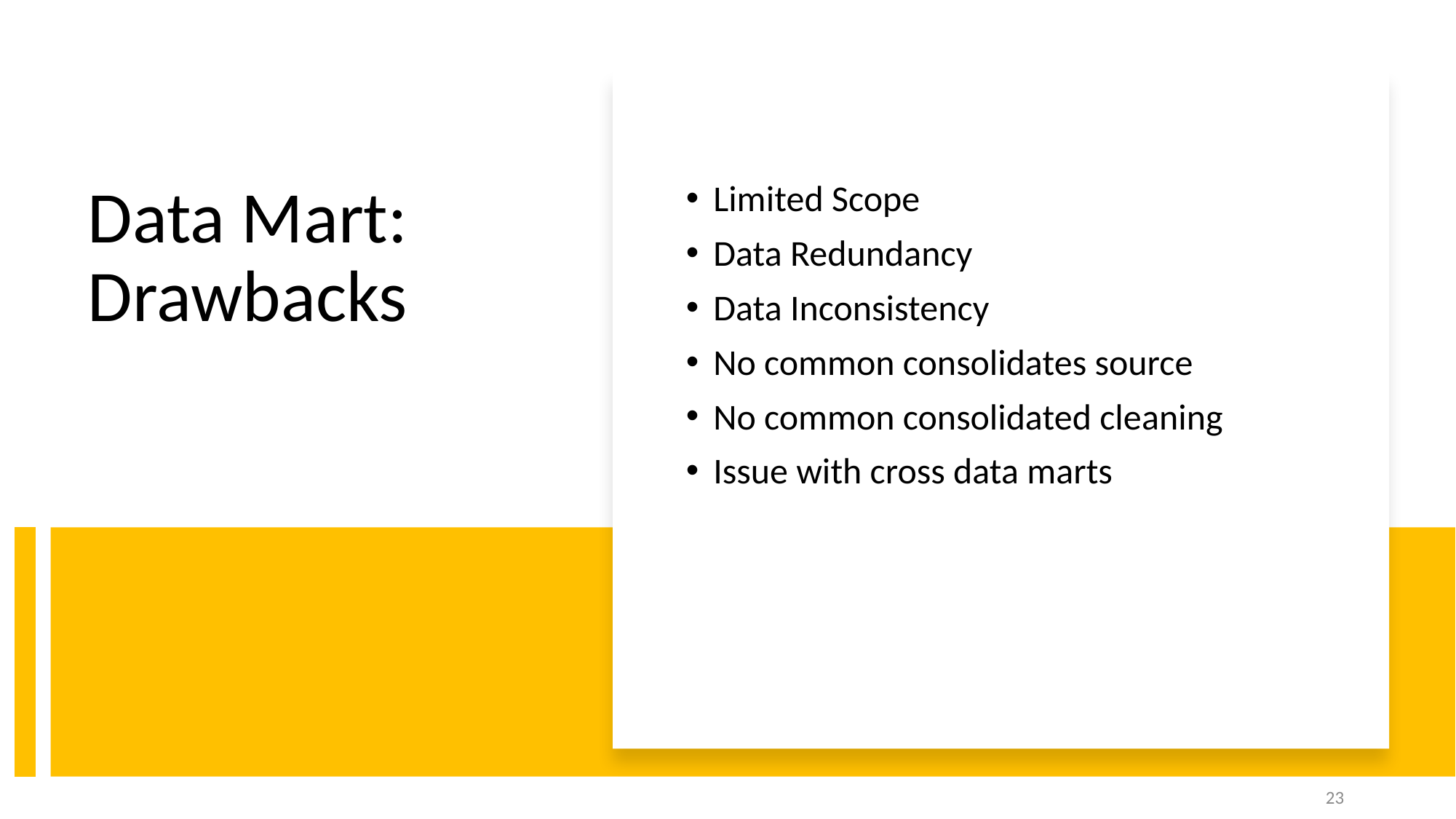

Limited Scope
Data Redundancy
Data Inconsistency
No common consolidates source
No common consolidated cleaning
Issue with cross data marts
# Data Mart: Drawbacks

23